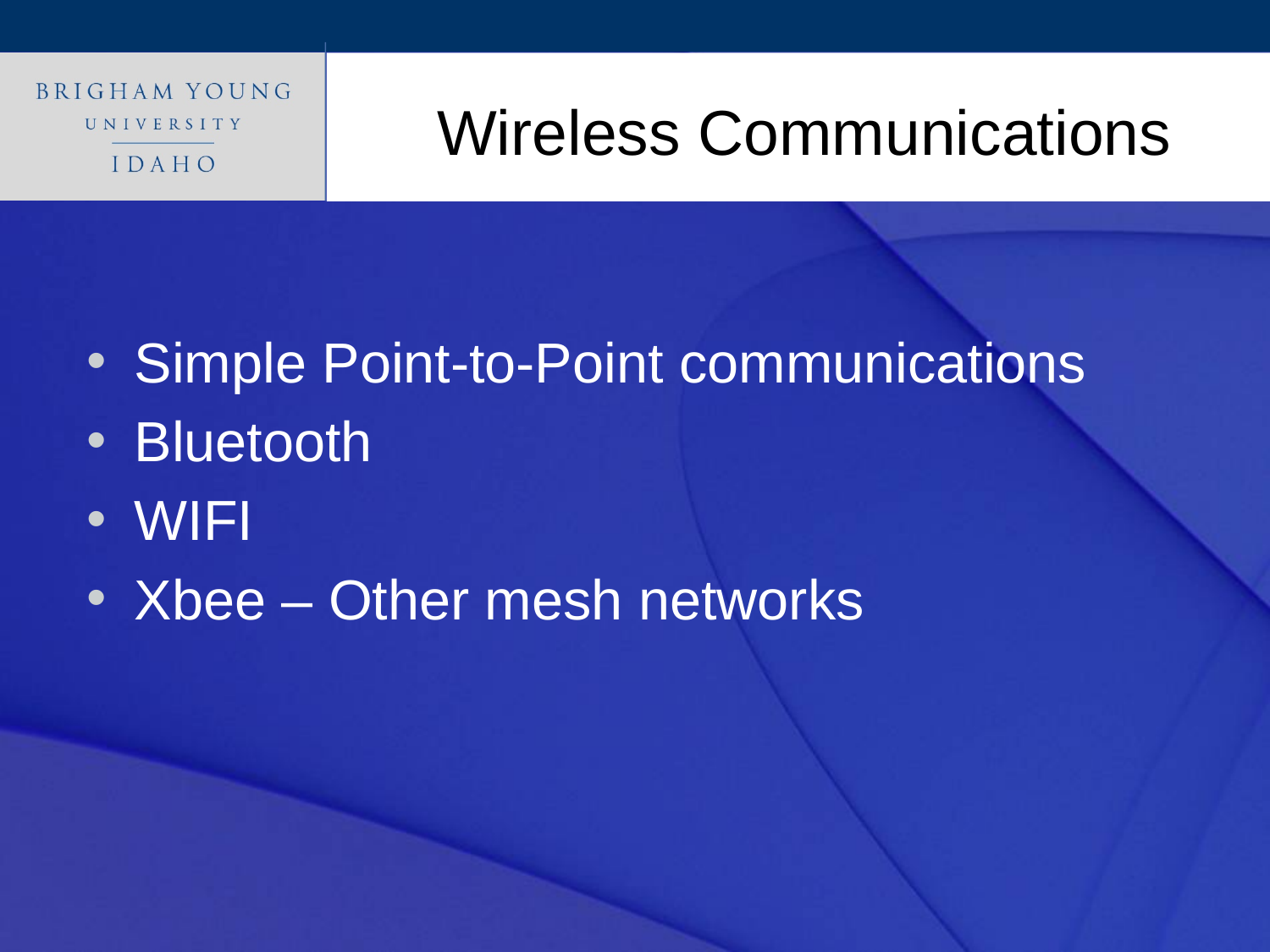

# Wireless Communications
Simple Point-to-Point communications
Bluetooth
WIFI
Xbee – Other mesh networks